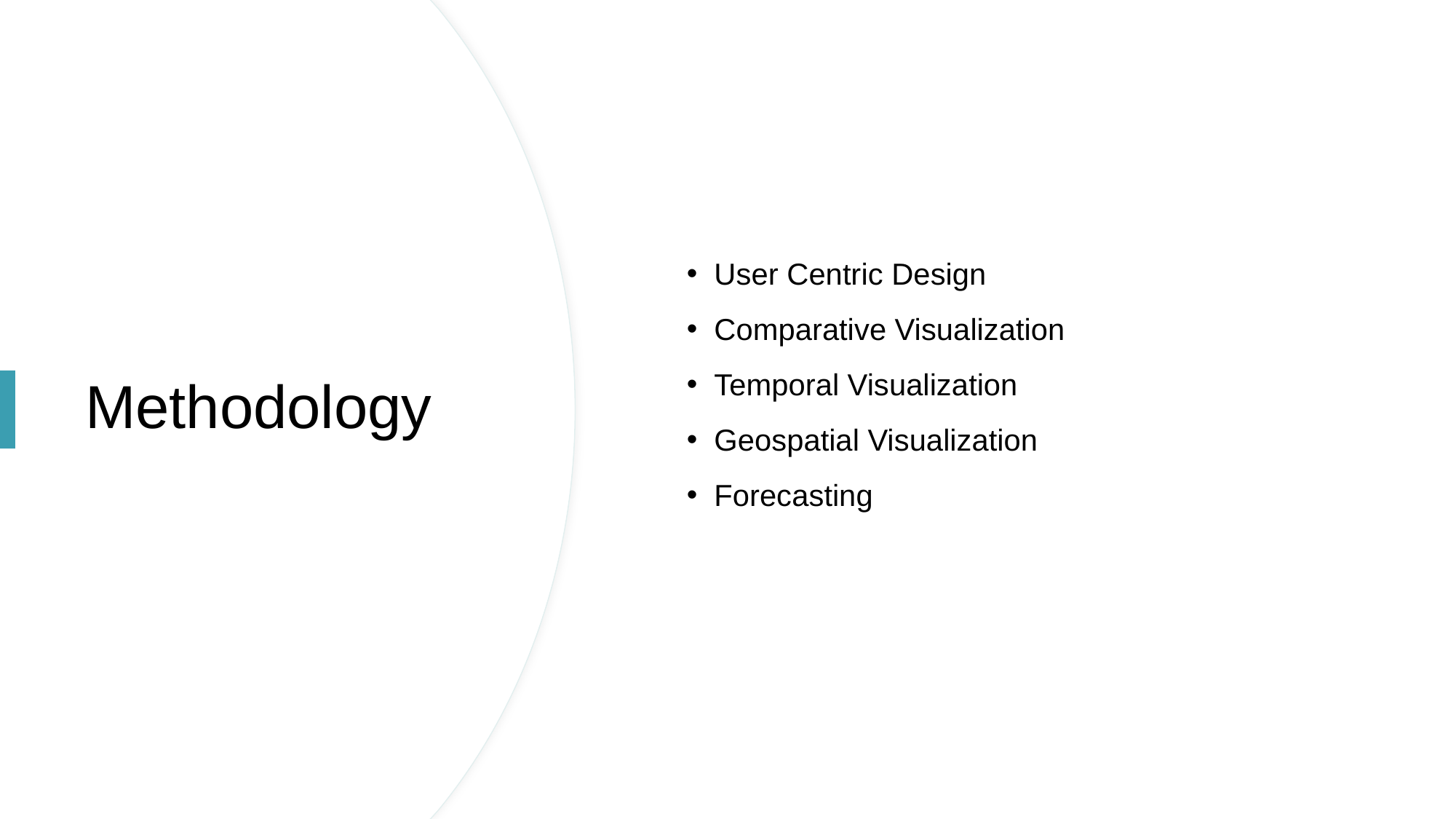

User Centric Design
Comparative Visualization
Temporal Visualization
Geospatial Visualization
Forecasting

# Methodology